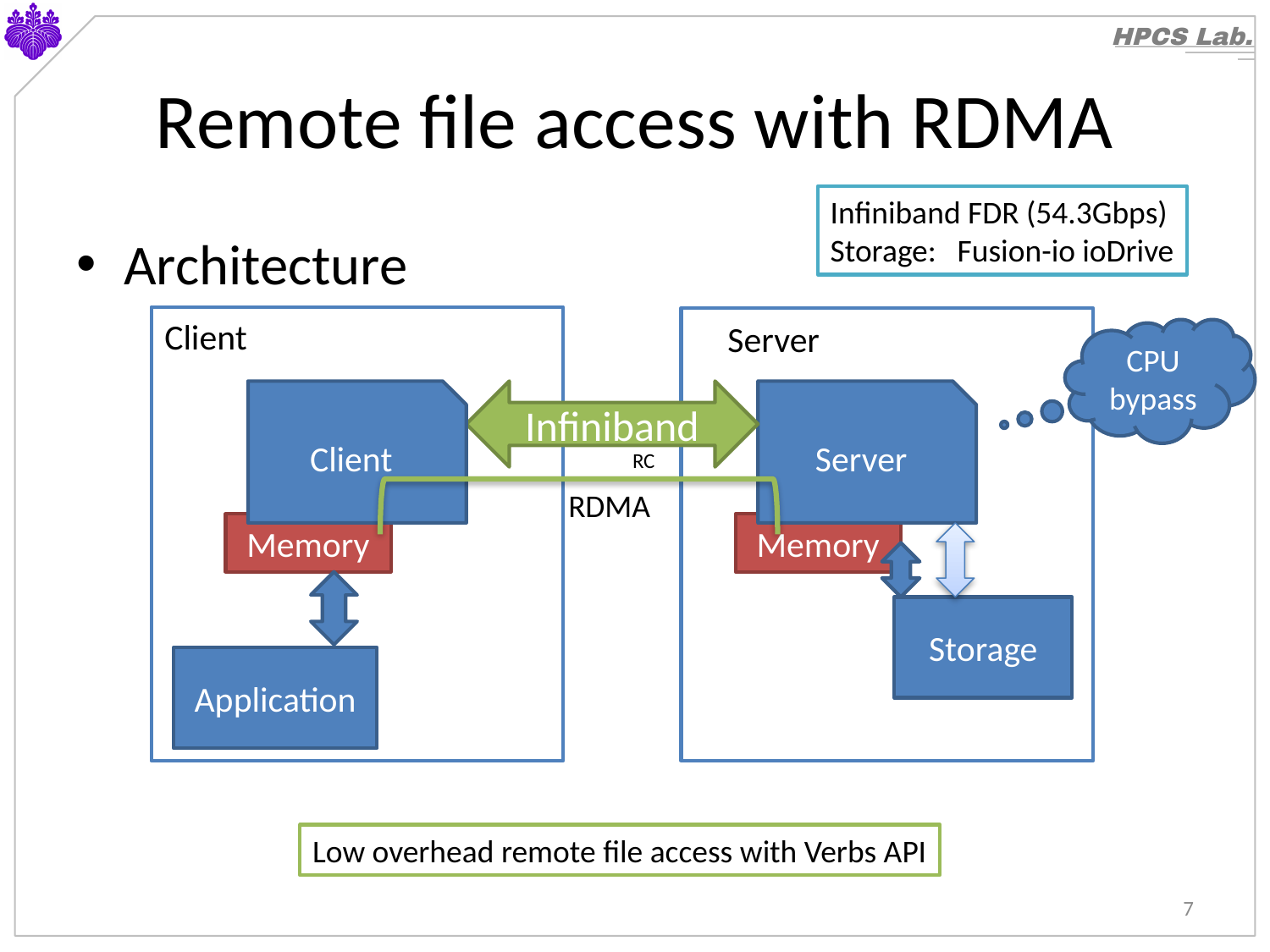

# Remote file access with RDMA
Infiniband FDR (54.3Gbps)
Storage:	Fusion-io ioDrive
Architecture

Client

Server
Client
Infiniband
Server
RDMA
Memory
Memory

Storage
Application
CPU bypass
RC
Low overhead remote file access with Verbs API
7